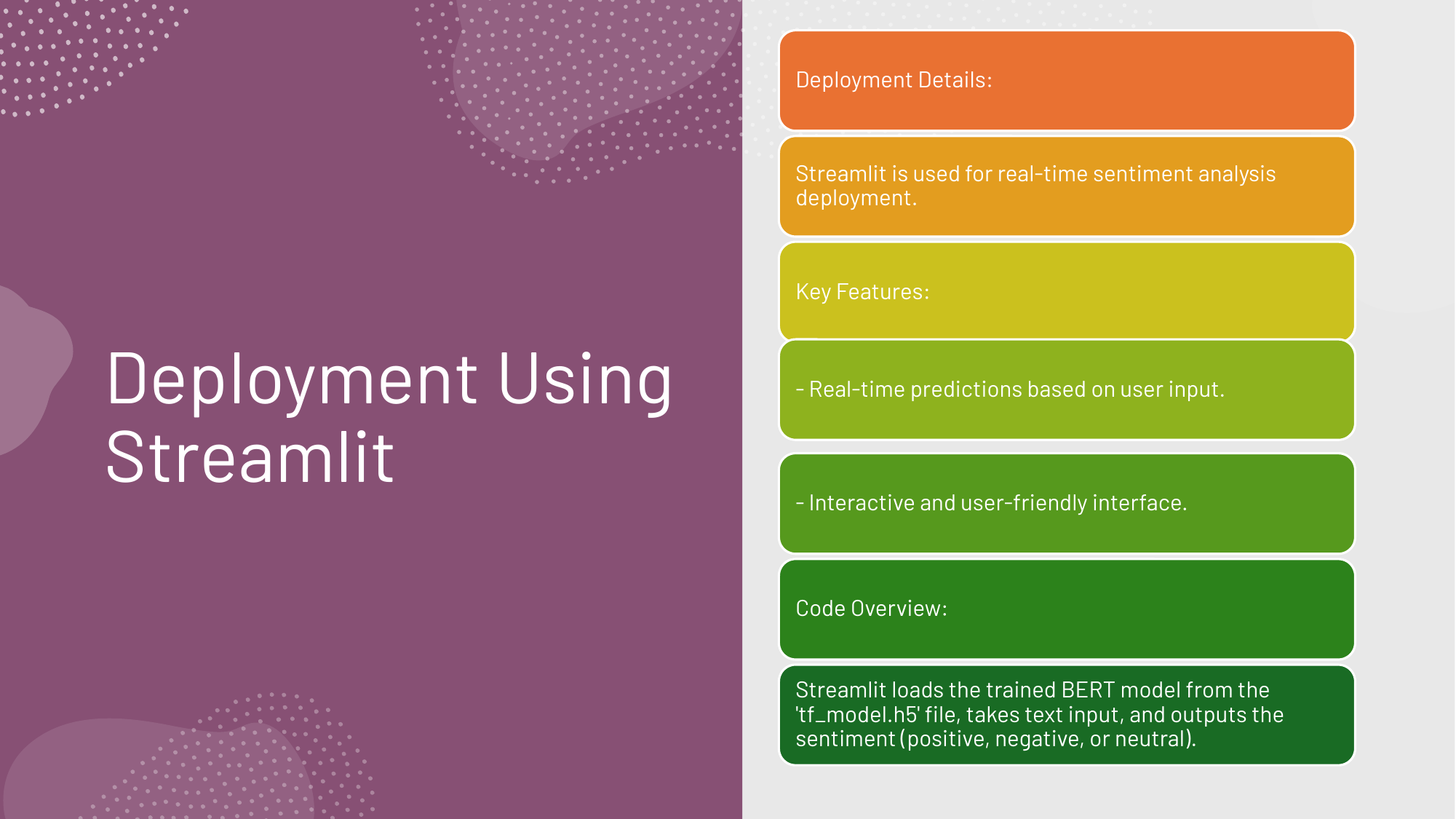

Deployment Details:
Streamlit is used for real-time sentiment analysis deployment.
Key Features:
- Real-time predictions based on user input.
- Interactive and user-friendly interface.
Code Overview:
Streamlit loads the trained BERT model from the 'tf_model.h5' file, takes text input, and outputs the sentiment (positive, negative, or neutral).
# Deployment Using Streamlit